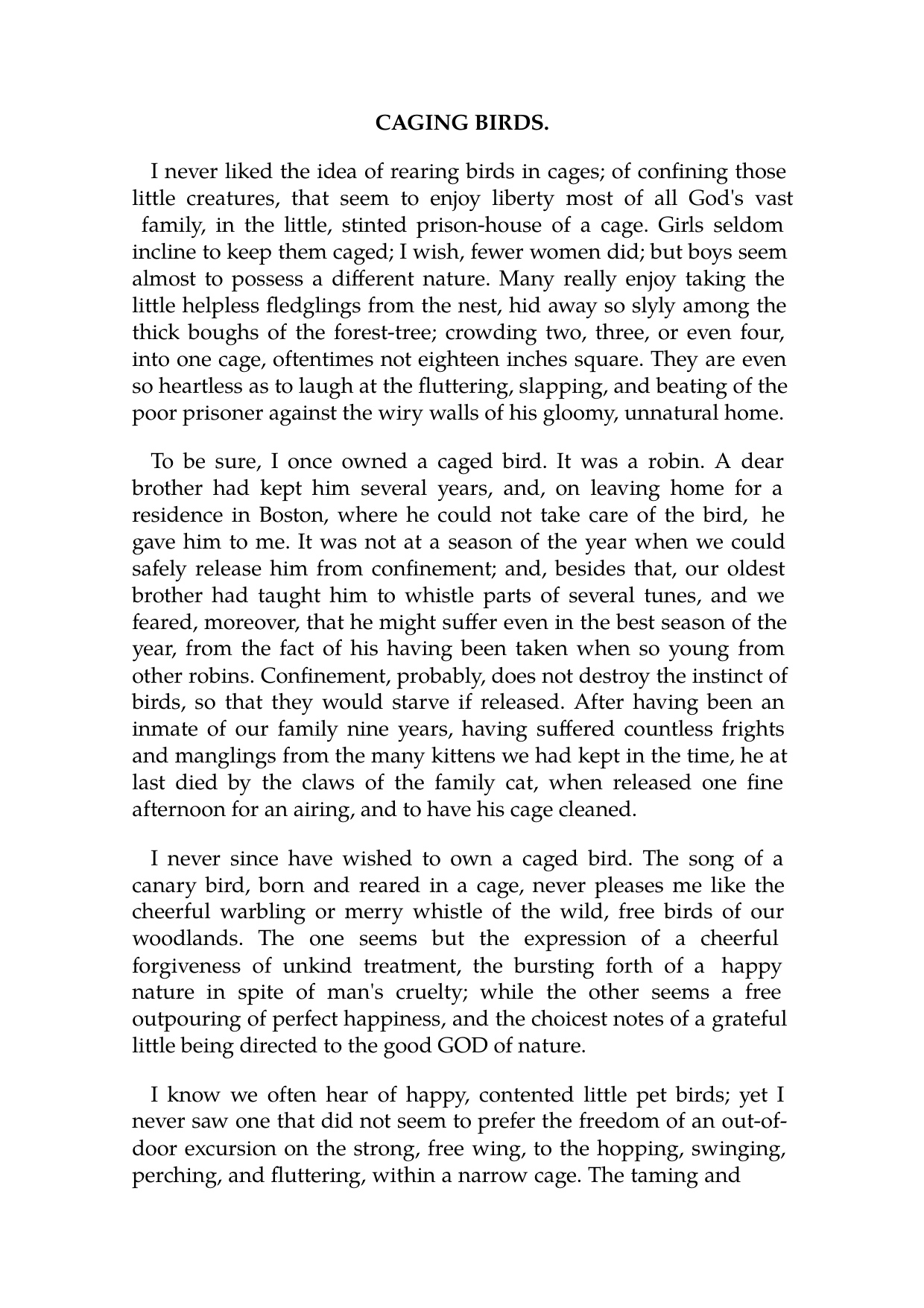

CAGING BIRDS.
I never liked the idea of rearing birds in cages; of confining those  little creatures, that seem to enjoy liberty most of all God's vast  family, in the little, stinted prison-house of a cage. Girls seldom  incline to keep them caged; I wish, fewer women did; but boys seem  almost to possess a different nature. Many really enjoy taking the  little helpless fledglings from the nest, hid away so slyly among the  thick boughs of the forest-tree; crowding two, three, or even four,  into one cage, oftentimes not eighteen inches square. They are even  so heartless as to laugh at the fluttering, slapping, and beating of the  poor prisoner against the wiry walls of his gloomy, unnatural home.
To be sure, I once owned a caged bird. It was a robin. A dear  brother had kept him several years, and, on leaving home for a  residence in Boston, where he could not take care of the bird, he  gave him to me. It was not at a season of the year when we could  safely release him from confinement; and, besides that, our oldest  brother had taught him to whistle parts of several tunes, and we  feared, moreover, that he might suffer even in the best season of the  year, from the fact of his having been taken when so young from  other robins. Confinement, probably, does not destroy the instinct of  birds, so that they would starve if released. After having been an  inmate of our family nine years, having suffered countless frights  and manglings from the many kittens we had kept in the time, he at  last died by the claws of the family cat, when released one fine  afternoon for an airing, and to have his cage cleaned.
I never since have wished to own a caged bird. The song of a  canary bird, born and reared in a cage, never pleases me like the  cheerful warbling or merry whistle of the wild, free birds of our  woodlands. The one seems but the expression of a cheerful  forgiveness of unkind treatment, the bursting forth of a happy  nature in spite of man's cruelty; while the other seems a free  outpouring of perfect happiness, and the choicest notes of a grateful  little being directed to the good GOD of nature.
I know we often hear of happy, contented little pet birds; yet I  never saw one that did not seem to prefer the freedom of an out-of-  door excursion on the strong, free wing, to the hopping, swinging,  perching, and fluttering, within a narrow cage. The taming and